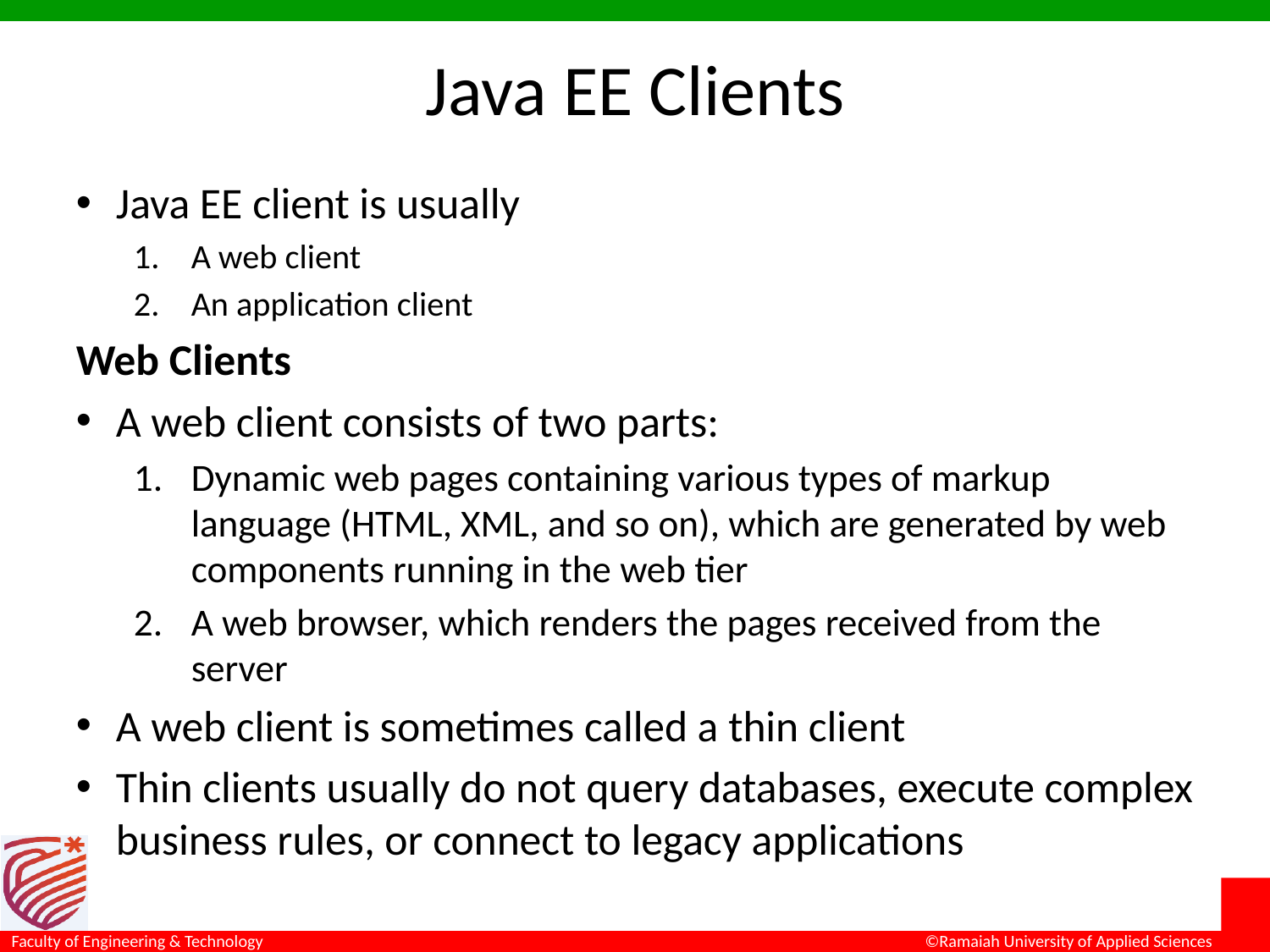

# Java EE Clients
Java EE client is usually
A web client
An application client
Web Clients
A web client consists of two parts:
Dynamic web pages containing various types of markup language (HTML, XML, and so on), which are generated by web components running in the web tier
A web browser, which renders the pages received from the server
A web client is sometimes called a thin client
Thin clients usually do not query databases, execute complex business rules, or connect to legacy applications